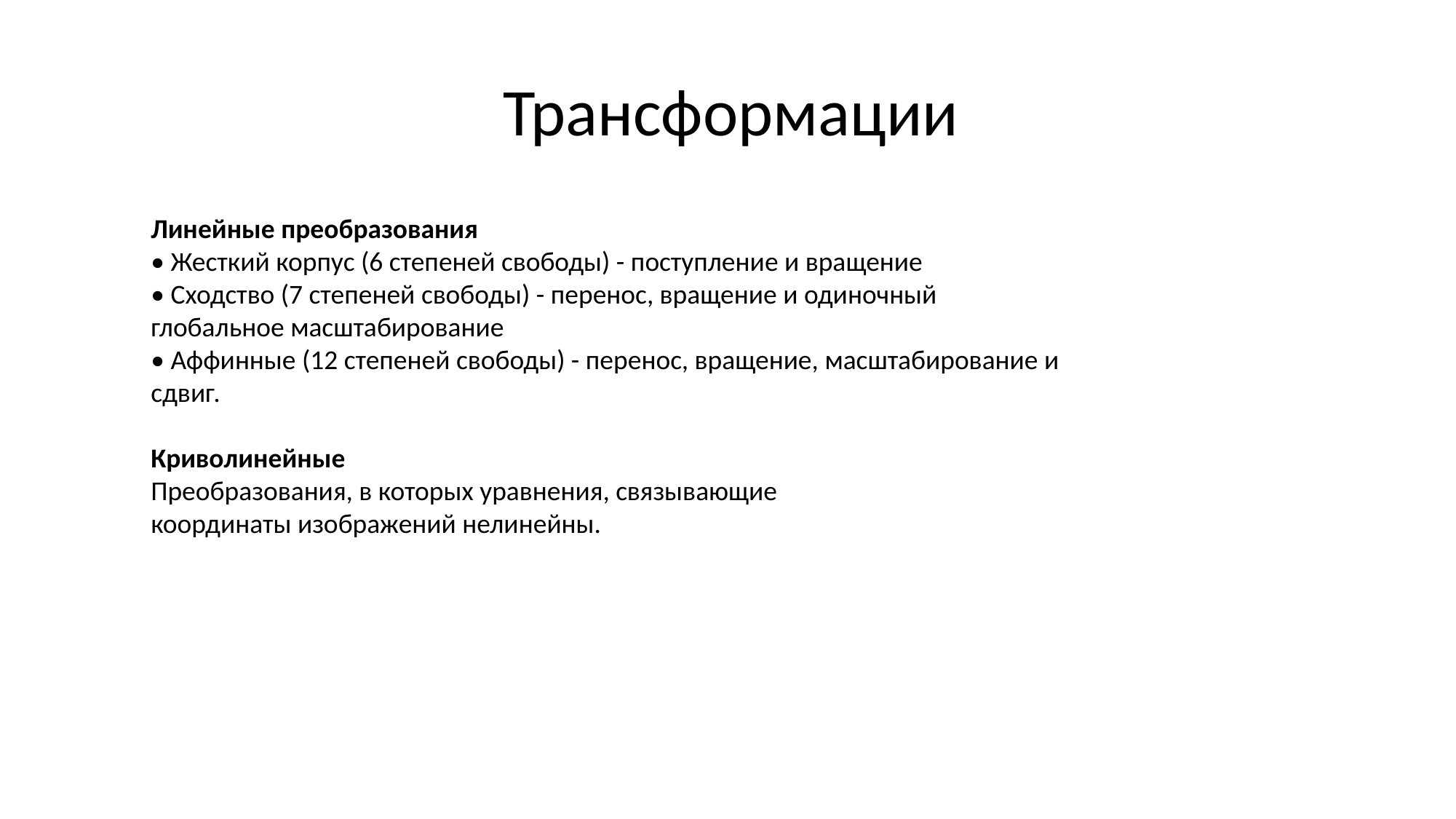

# Трансформации
Линейные преобразования
• Жесткий корпус (6 степеней свободы) - поступление и вращение
• Сходство (7 степеней свободы) - перенос, вращение и одиночный
глобальное масштабирование
• Аффинные (12 степеней свободы) - перенос, вращение, масштабирование и
сдвиг.

Криволинейные
Преобразования, в которых уравнения, связывающие
координаты изображений нелинейны.